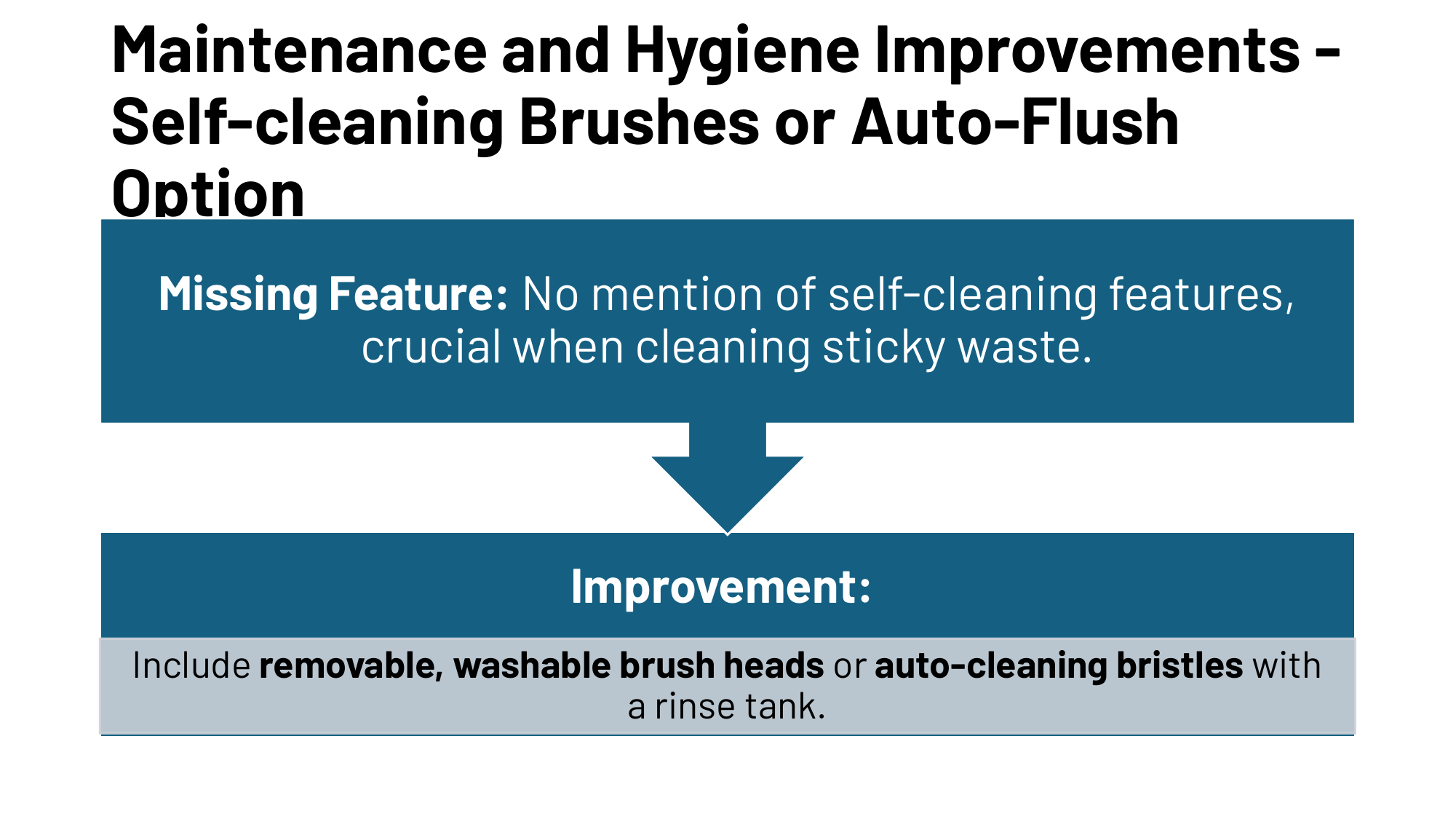

# Maintenance and Hygiene Improvements - Self-cleaning Brushes or Auto-Flush Option
Improvement:
Include removable, washable brush heads or auto-cleaning bristles with a rinse tank.
Missing Feature: No mention of self-cleaning features, crucial when cleaning sticky waste.